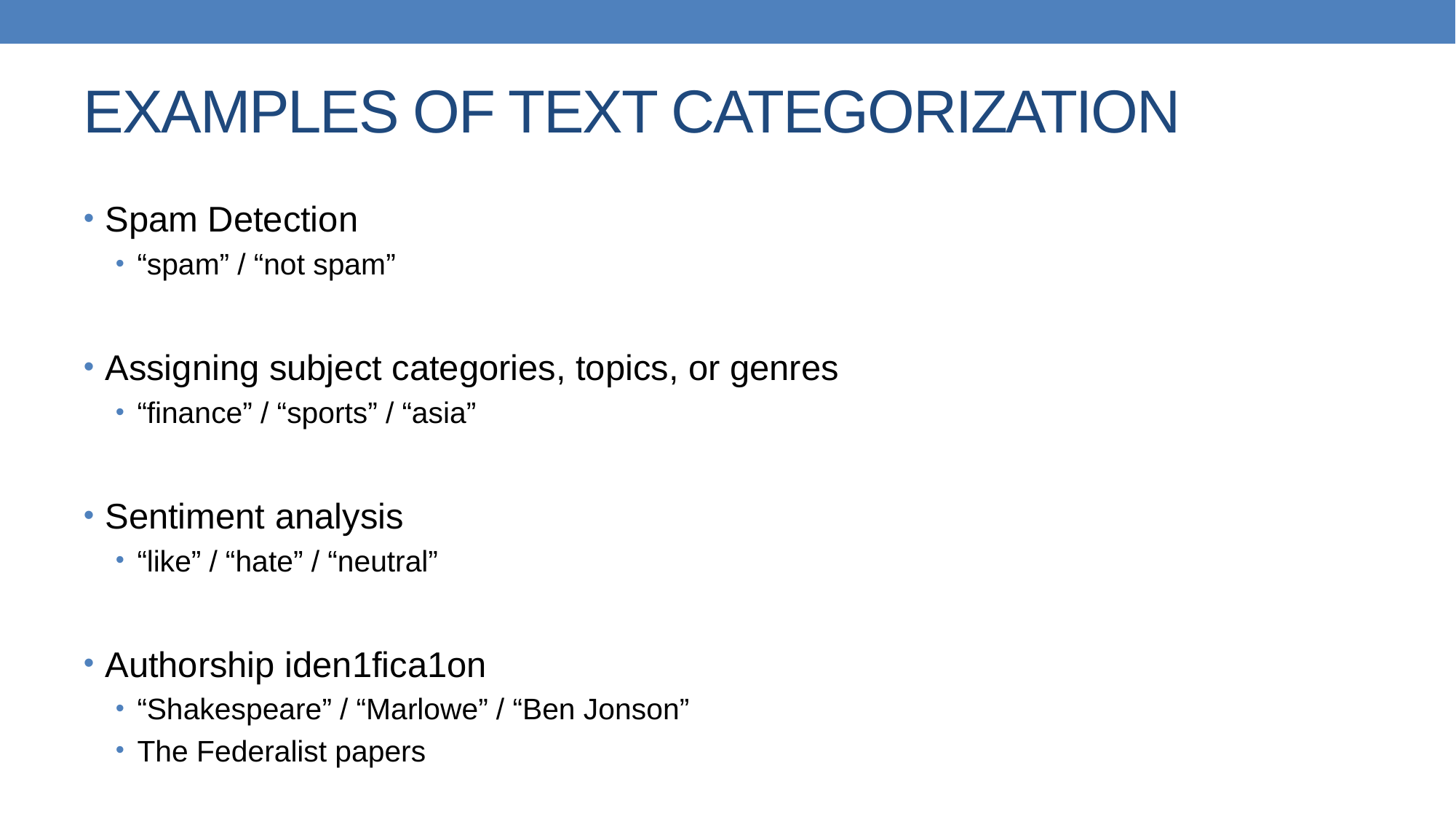

# EXAMPLES OF TEXT CATEGORIZATION
Spam Detection
“spam” / “not spam”

Assigning subject categories, topics, or genres
“finance” / “sports” / “asia”

Sentiment analysis
“like” / “hate” / “neutral”

Authorship iden1fica1on
“Shakespeare” / “Marlowe” / “Ben Jonson”
The Federalist papers